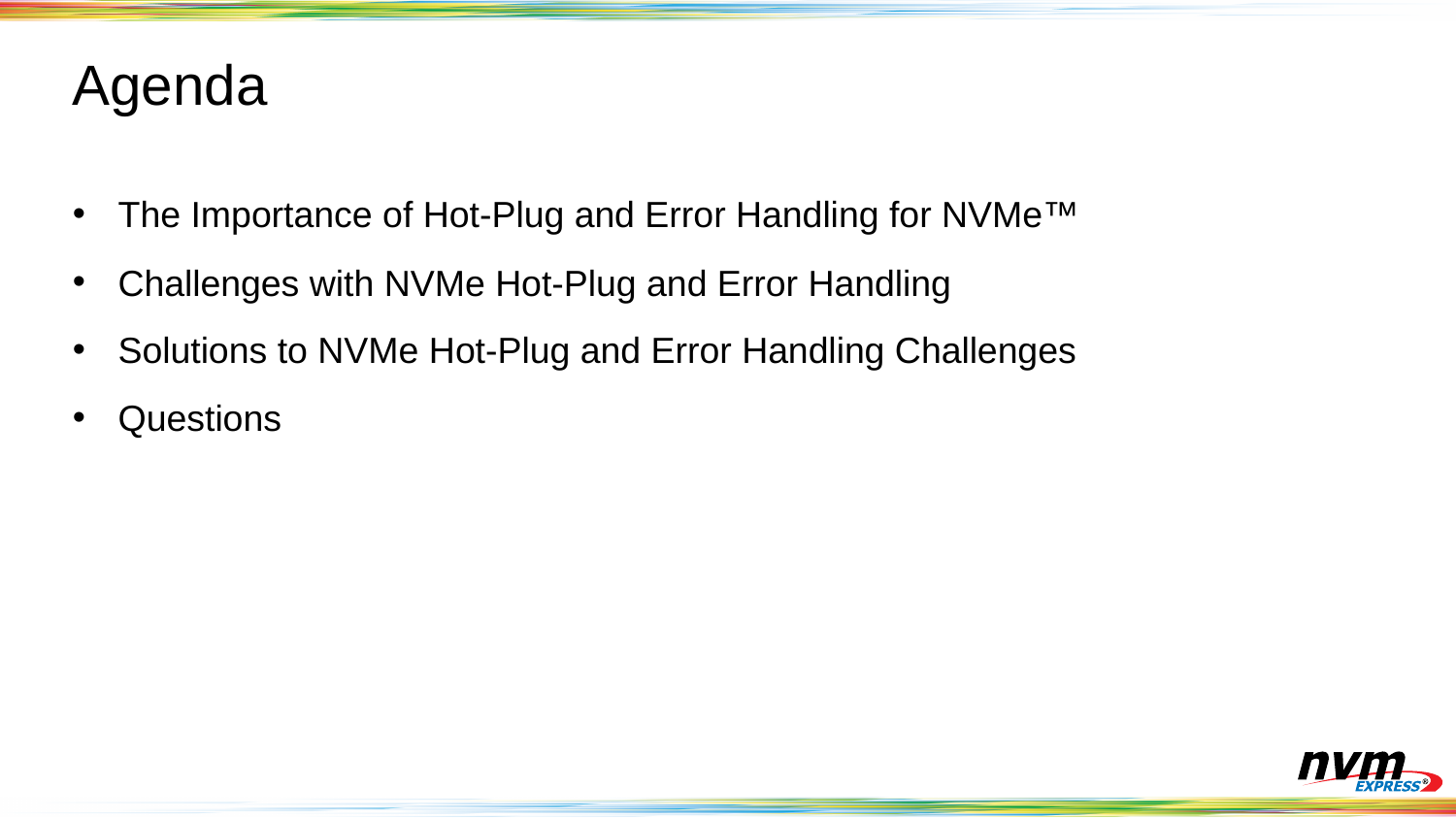

# Agenda
The Importance of Hot-Plug and Error Handling for NVMe™
Challenges with NVMe Hot-Plug and Error Handling
Solutions to NVMe Hot-Plug and Error Handling Challenges
Questions